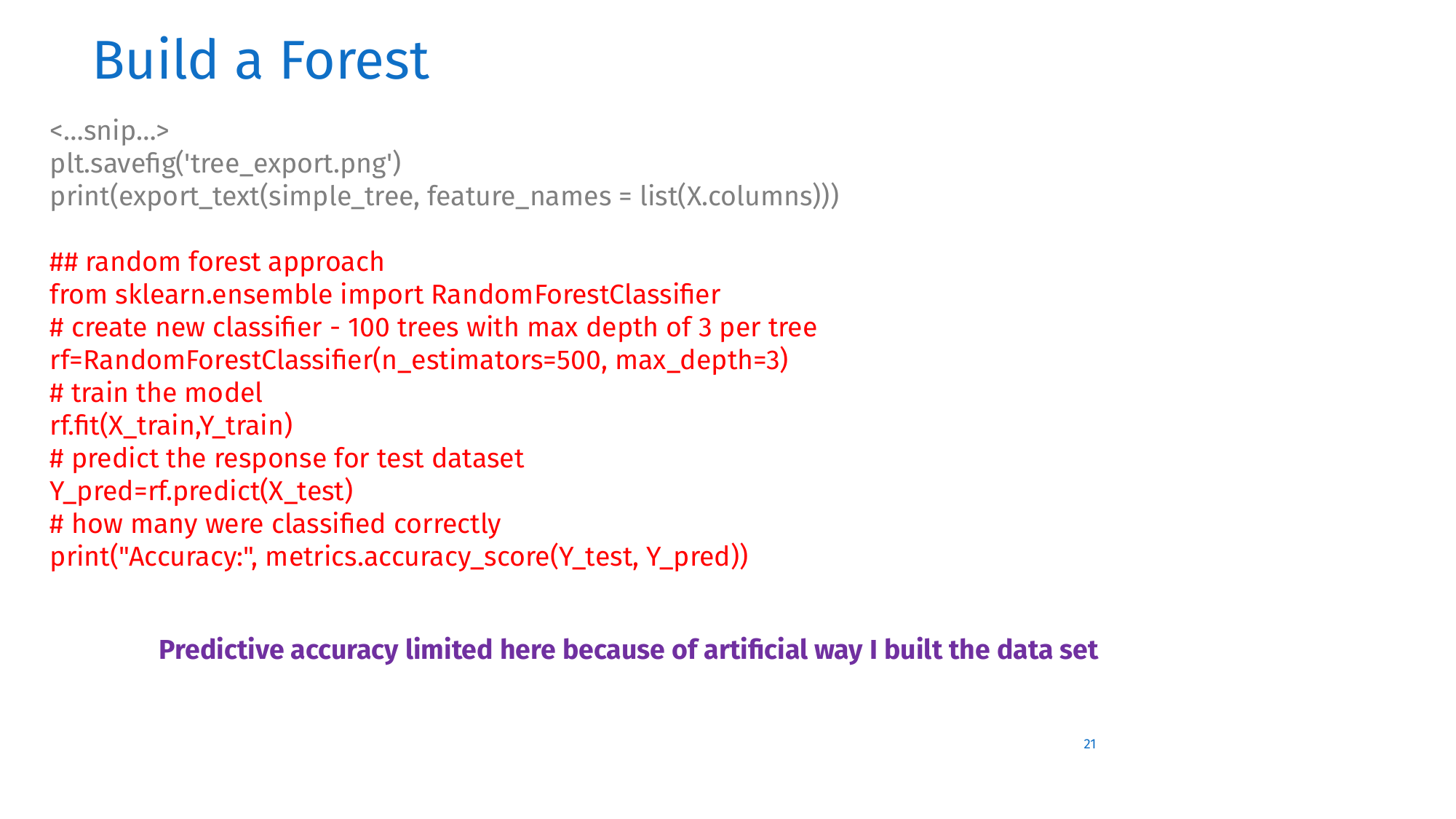

# Build a Forest
<…snip…>
plt.savefig('tree_export.png')
print(export_text(simple_tree, feature_names = list(X.columns)))

## random forest approach
from sklearn.ensemble import RandomForestClassifier
# create new classifier - 100 trees with max depth of 3 per tree
rf=RandomForestClassifier(n_estimators=500, max_depth=3)
# train the model
rf.fit(X_train,Y_train)
# predict the response for test dataset
Y_pred=rf.predict(X_test)
# how many were classified correctly
print("Accuracy:", metrics.accuracy_score(Y_test, Y_pred))

Predictive accuracy limited here because of artificial way I built the data set
21